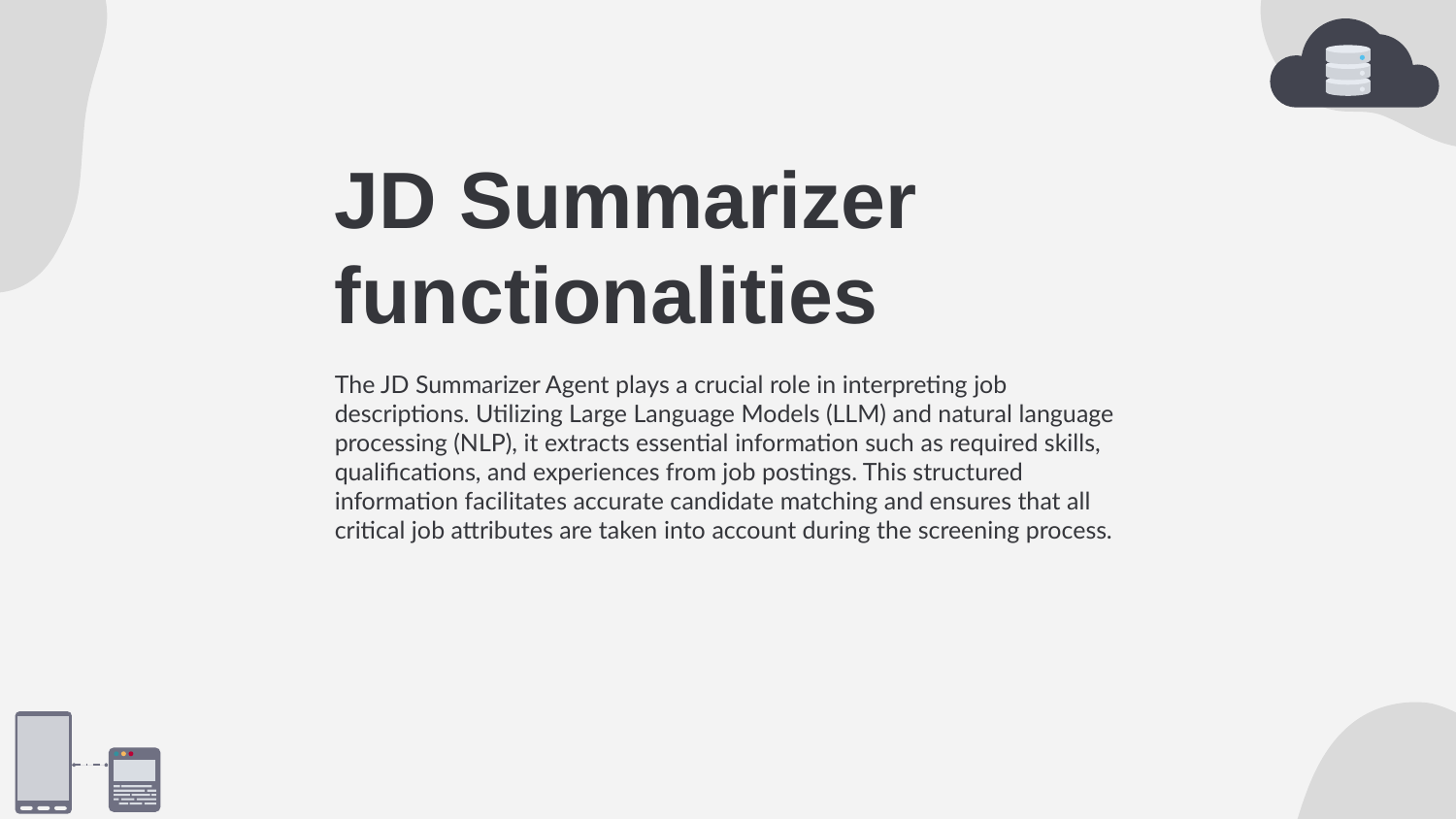

JD Summarizer functionalities
The JD Summarizer Agent plays a crucial role in interpreting job descriptions. Utilizing Large Language Models (LLM) and natural language processing (NLP), it extracts essential information such as required skills, qualifications, and experiences from job postings. This structured information facilitates accurate candidate matching and ensures that all critical job attributes are taken into account during the screening process.